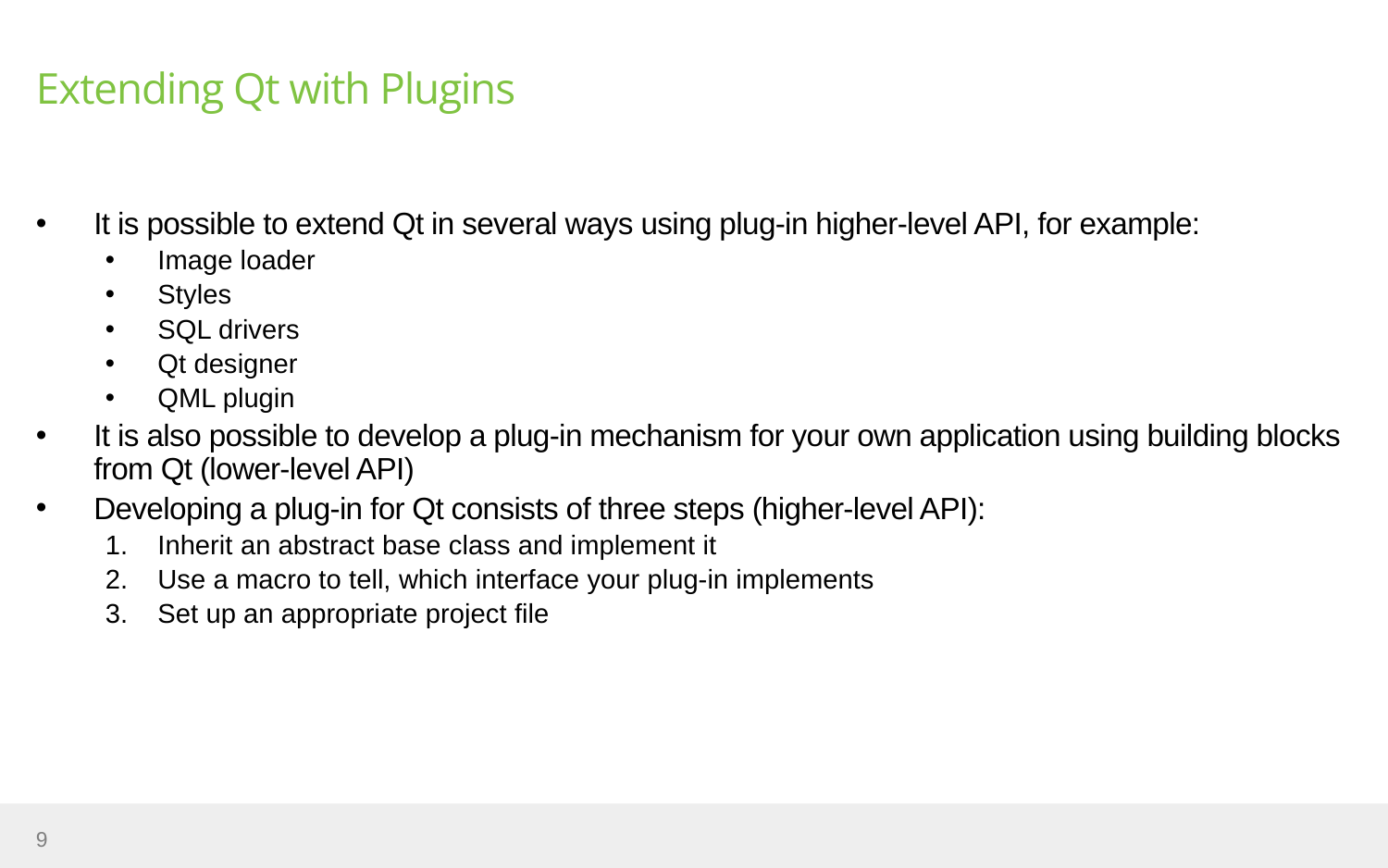

# Extending Qt with Plugins
It is possible to extend Qt in several ways using plug-in higher-level API, for example:
Image loader
Styles
SQL drivers
Qt designer
QML plugin
It is also possible to develop a plug-in mechanism for your own application using building blocks from Qt (lower-level API)
Developing a plug-in for Qt consists of three steps (higher-level API):
Inherit an abstract base class and implement it
Use a macro to tell, which interface your plug-in implements
Set up an appropriate project file

9